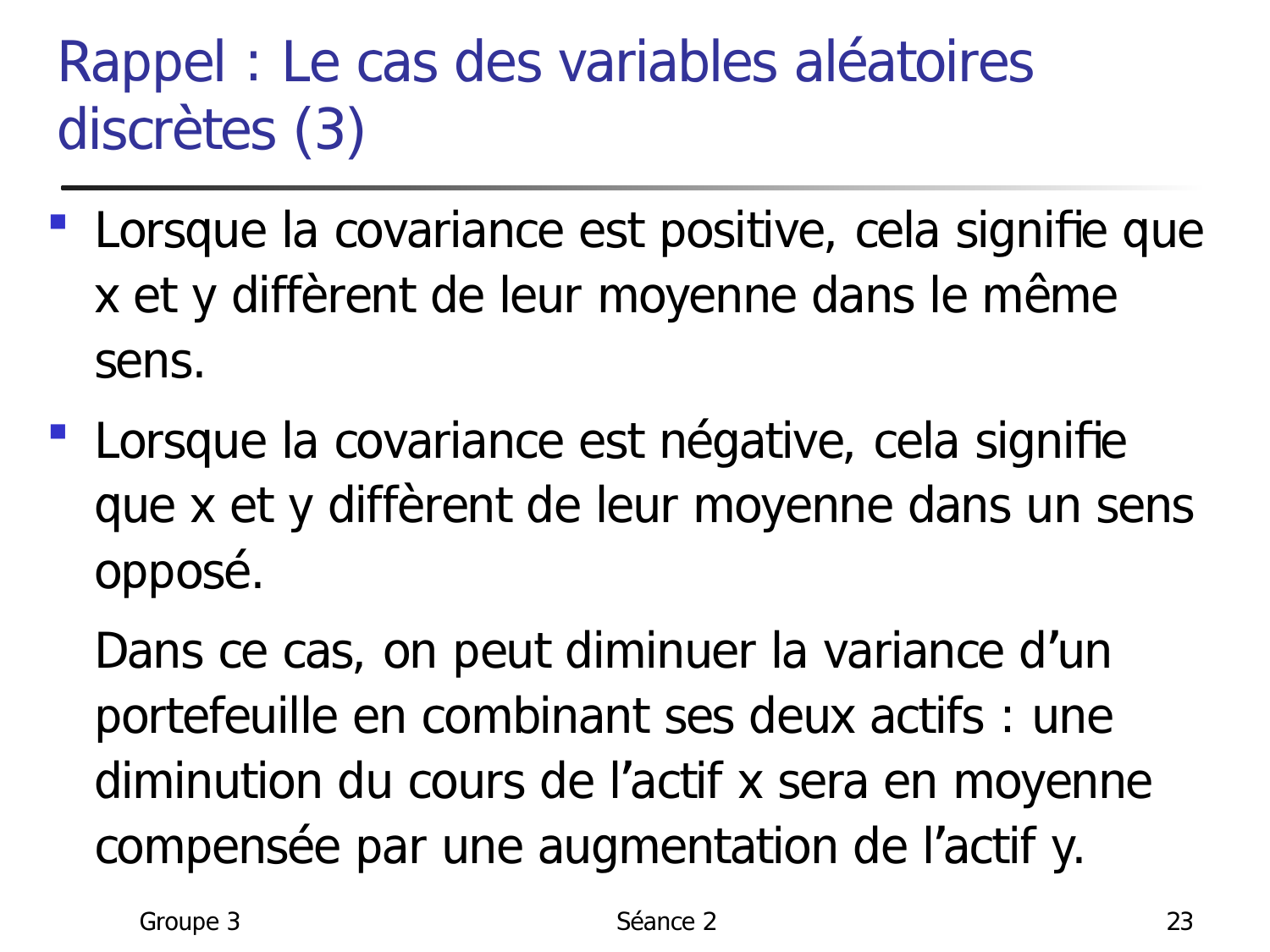

# Rappel : Le cas des variables aléatoires discrètes (3)
Lorsque la covariance est positive, cela signifie que x et y diffèrent de leur moyenne dans le même sens.
Lorsque la covariance est négative, cela signifie que x et y diffèrent de leur moyenne dans un sens opposé.
	Dans ce cas, on peut diminuer la variance d’un portefeuille en combinant ses deux actifs : une diminution du cours de l’actif x sera en moyenne compensée par une augmentation de l’actif y.

Groupe 3
Séance 2
23